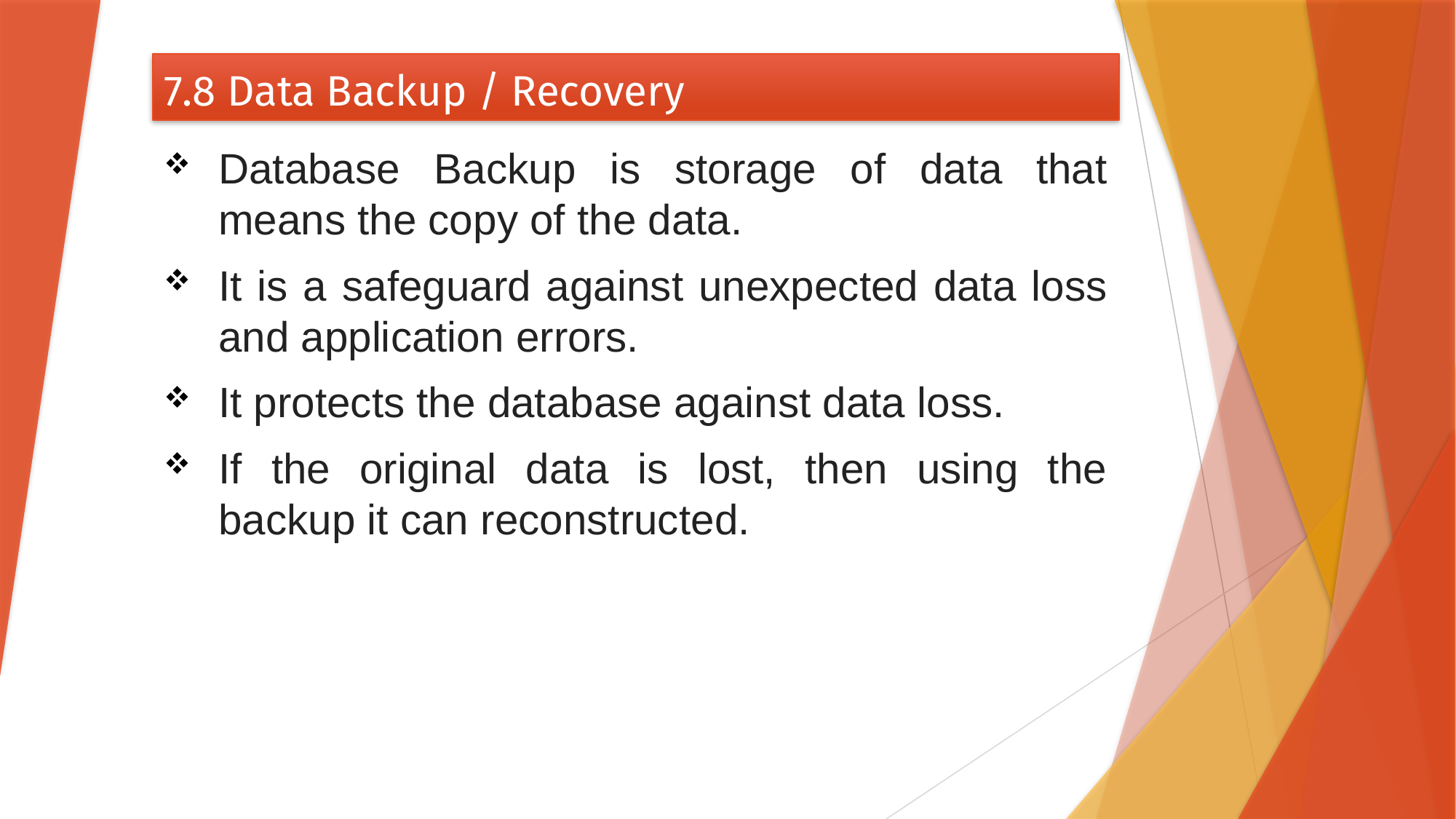

# 7.8 Data Backup / Recovery
Database Backup is storage of data that means the copy of the data.
It is a safeguard against unexpected data loss and application errors.
It protects the database against data loss.
If the original data is lost, then using the backup it can reconstructed.